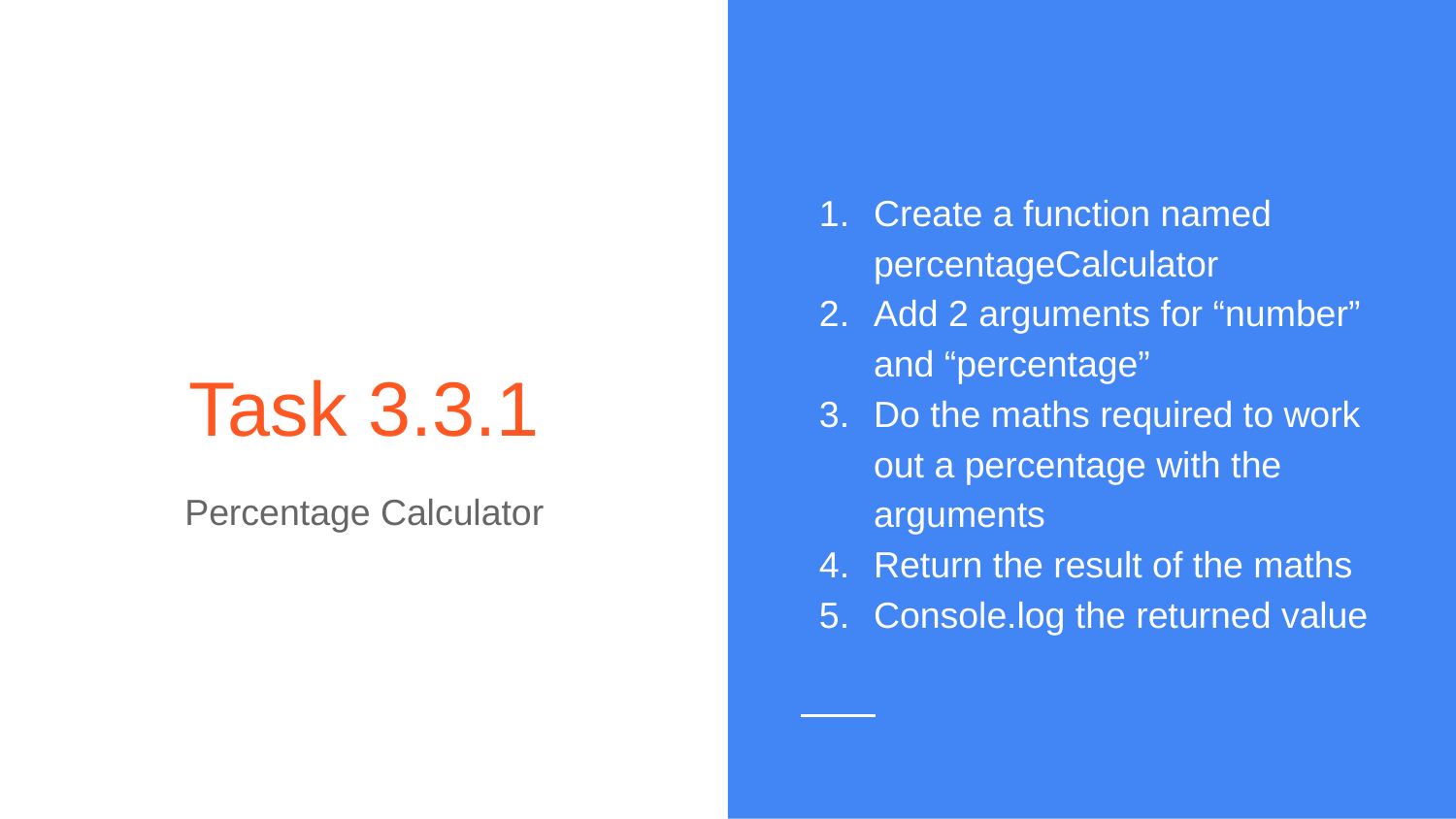

Create a function named percentageCalculator
Add 2 arguments for “number” and “percentage”
Do the maths required to work out a percentage with the arguments
Return the result of the maths
Console.log the returned value
# Task 3.3.1
Percentage Calculator